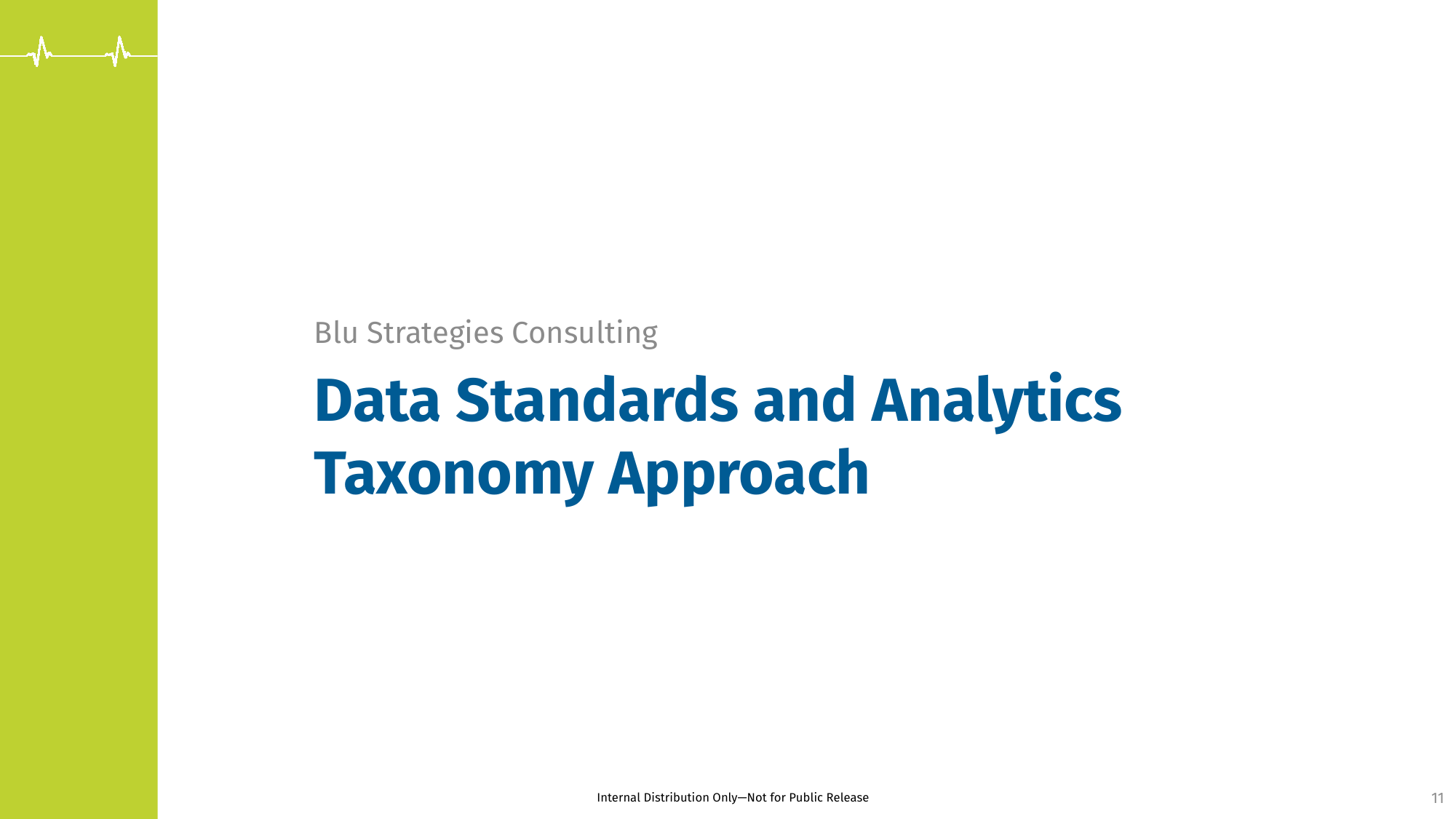

Blu Strategies Consulting
# Data Standards and Analytics Taxonomy Approach
11